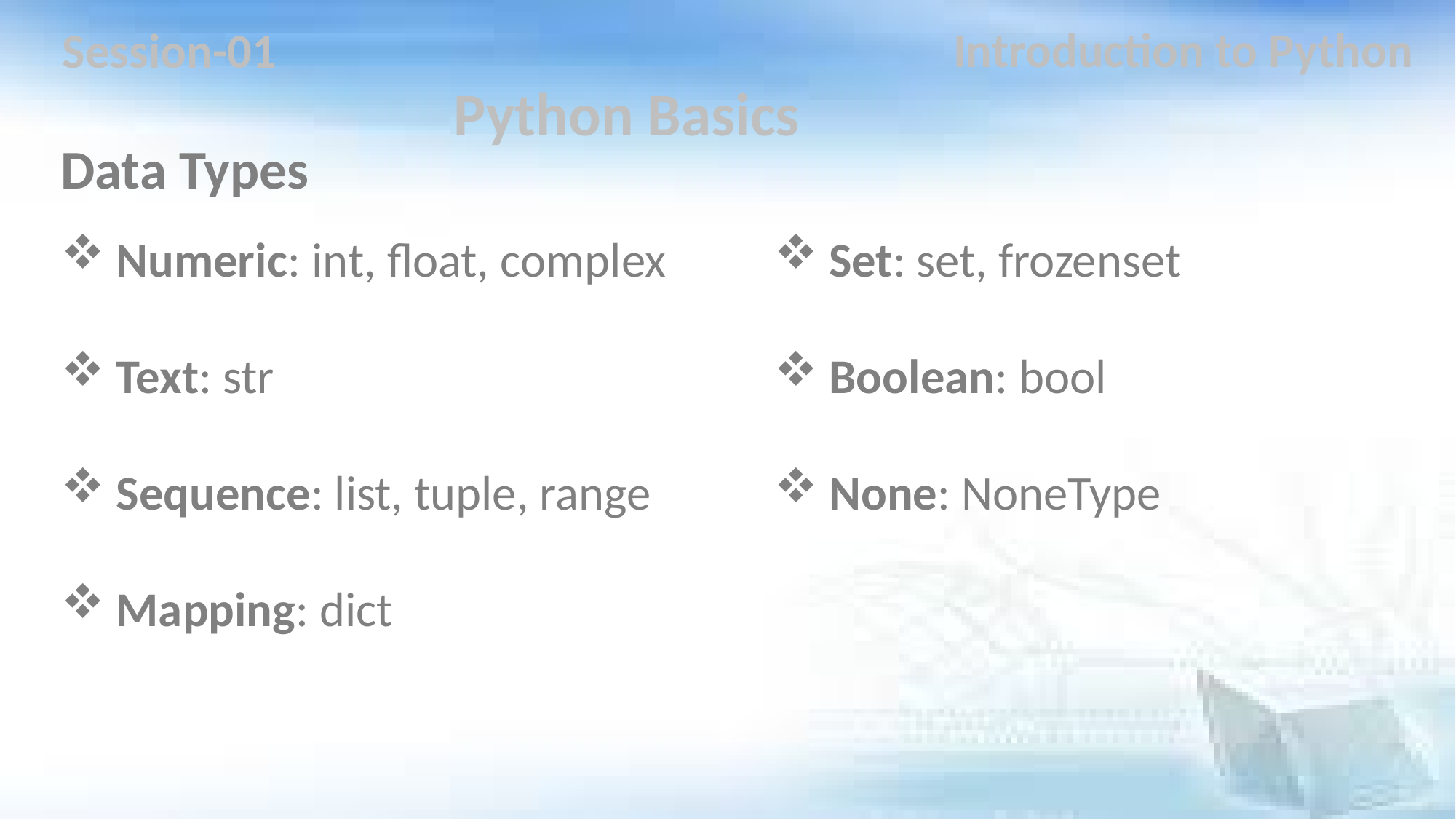

Introduction to Python
Session-01
Python Basics
Data Types
Numeric: int, float, complex

Text: str

Sequence: list, tuple, range

Mapping: dict

Set: set, frozenset

Boolean: bool

None: NoneType